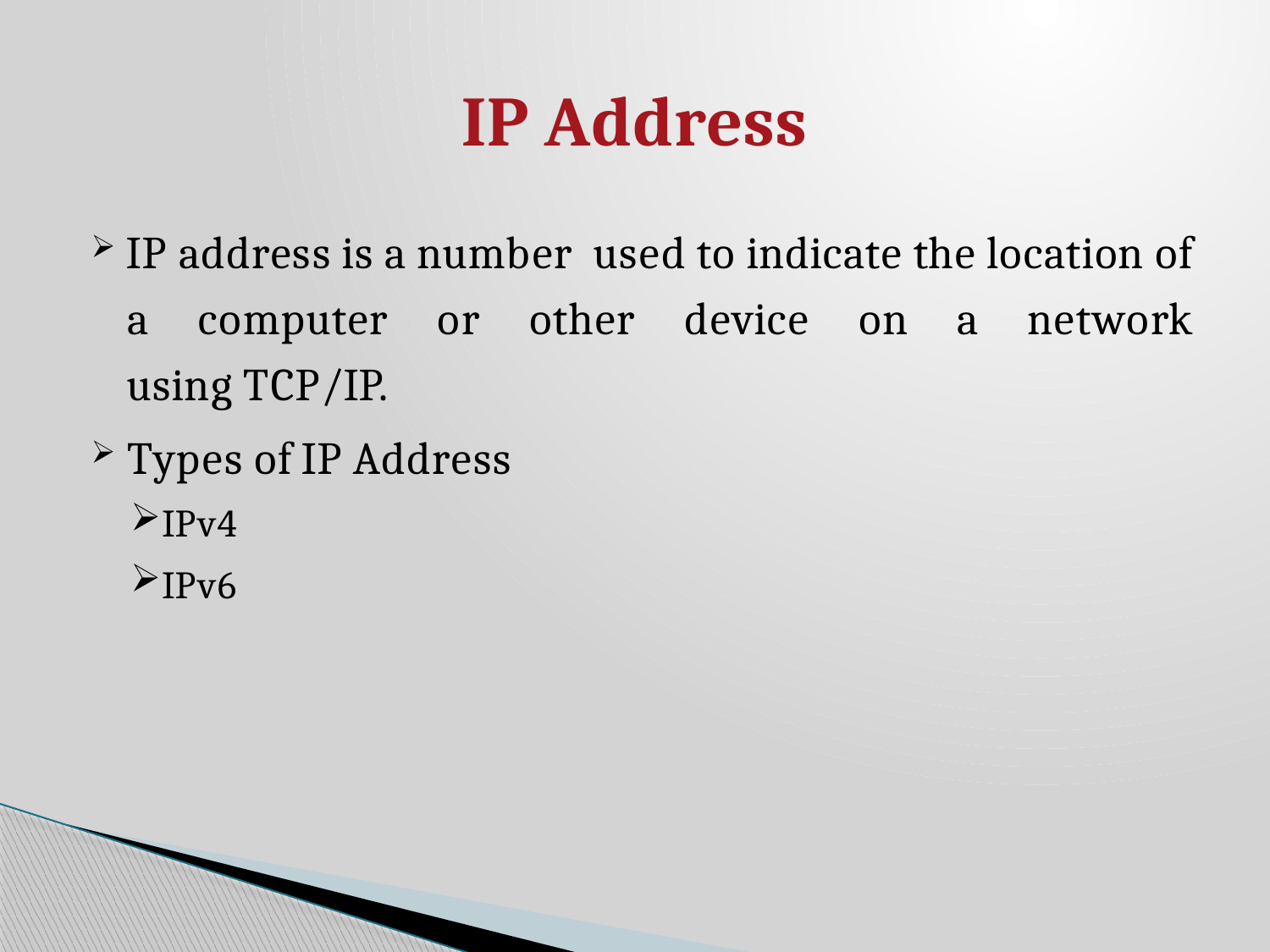

# IP Address
IP address is a number  used to indicate the location of a computer or other device on a network using TCP/IP.
Types of IP Address
IPv4
IPv6